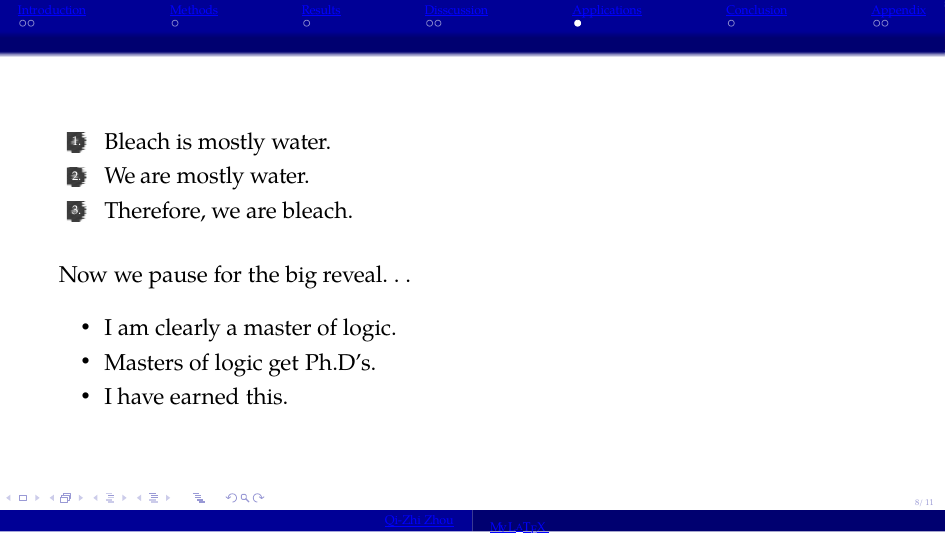

Introduction
Methods
Results
Disscussion
Applications
Conclusion
Appendix

Bleach is mostly water.  We are mostly water.  Therefore, we are bleach.
1.

2.

3.

Now we pause for the big reveal. . .

I am clearly a master of logic.
Masters of logic get Ph.D’s.
I have earned this.

8/ 11

Qi-Zhi Zhou
My LATEX slide